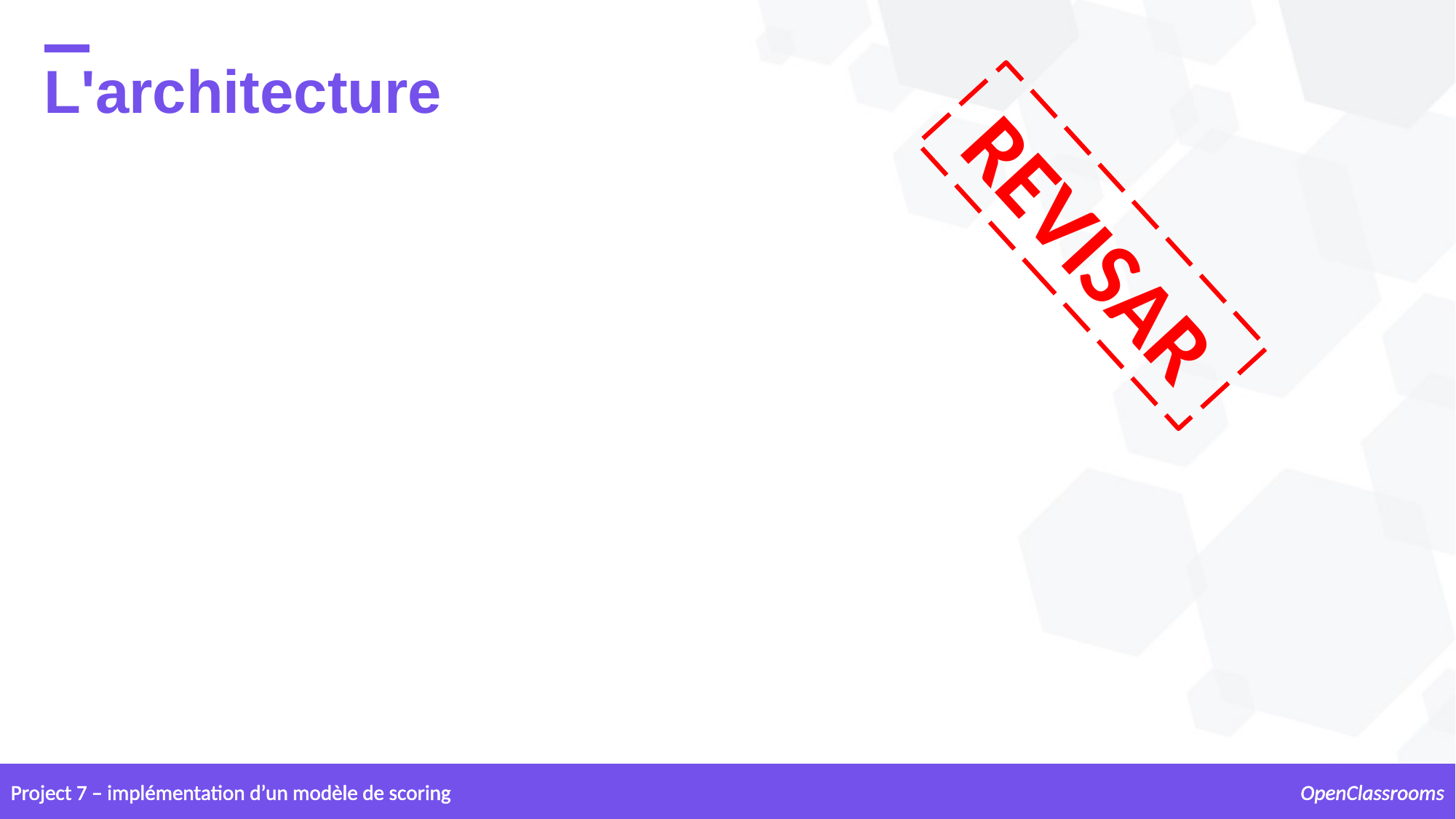

L'architecture
REVISAR

Project 7 – implémentation d’un modèle de scoring
OpenClassrooms